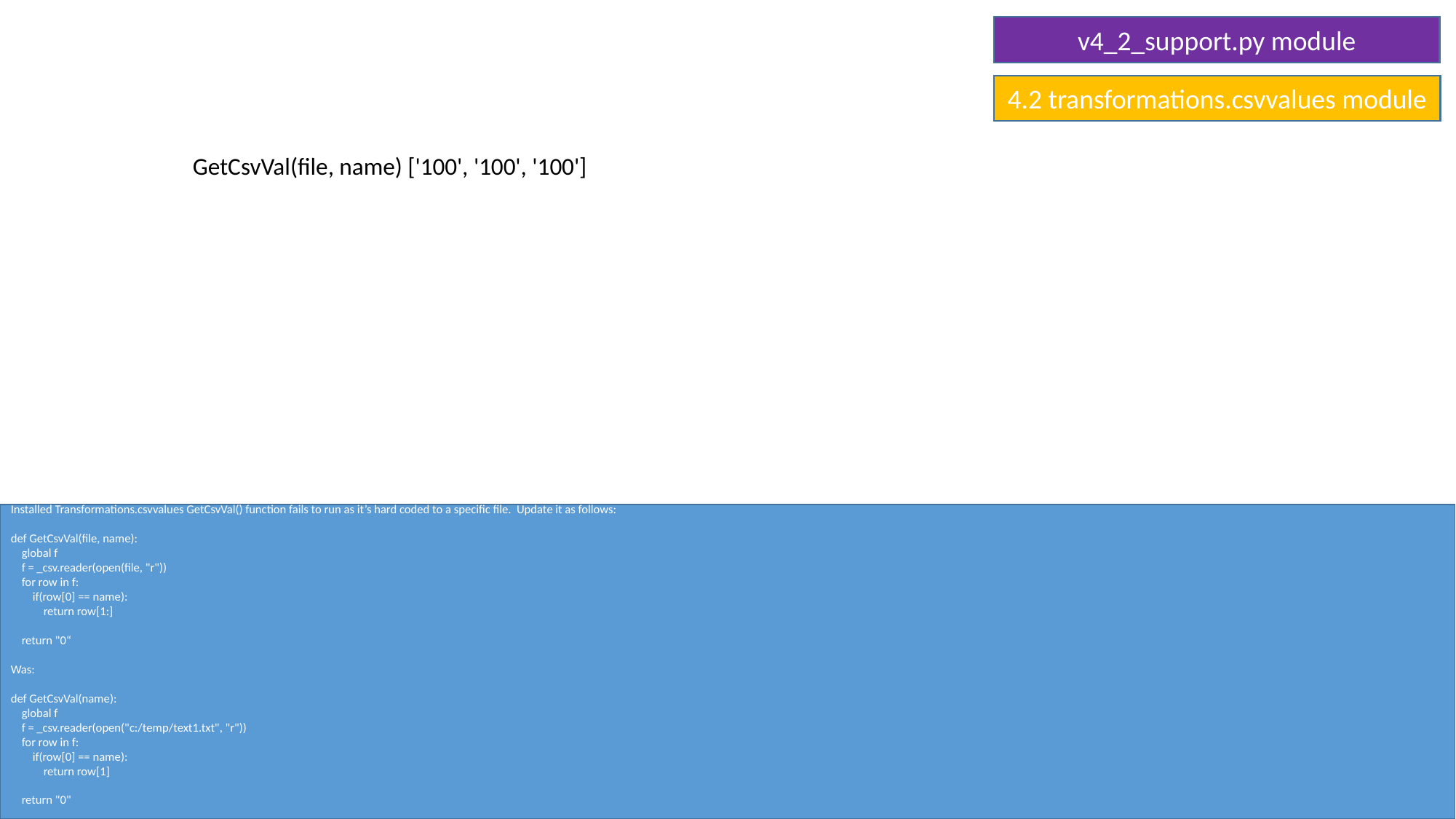

4.2 transformations.csvvalues module
# GetCsvVal(file, name) ['100', '100', '100']
Installed Transformations.csvvalues GetCsvVal() function fails to run as it’s hard coded to a specific file.  Update it as follows:

def GetCsvVal(file, name):
    global f
    f = _csv.reader(open(file, "r"))
    for row in f:
        if(row[0] == name):
            return row[1:]

    return "0“

Was:

def GetCsvVal(name):
    global f
    f = _csv.reader(open("c:/temp/text1.txt", "r"))
    for row in f:
        if(row[0] == name):
            return row[1]

    return "0"